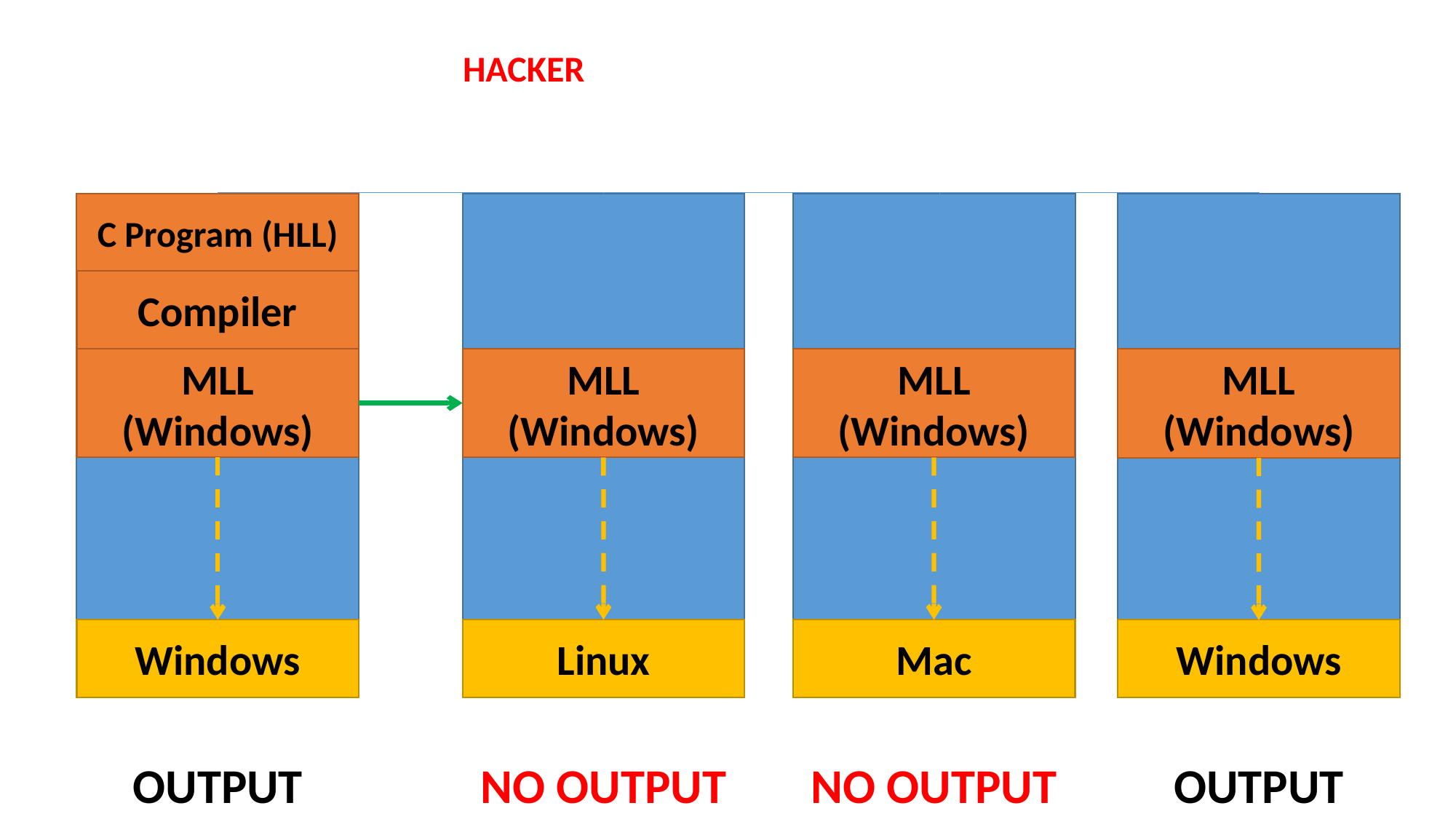

HACKER

C Program (HLL)

Compiler
MLL
(Windows)
MLL
(Windows)
MLL
(Windows)
MLL
(Windows)
Windows
Linux
Mac
Windows
OUTPUT
NO OUTPUT
NO OUTPUT
OUTPUT